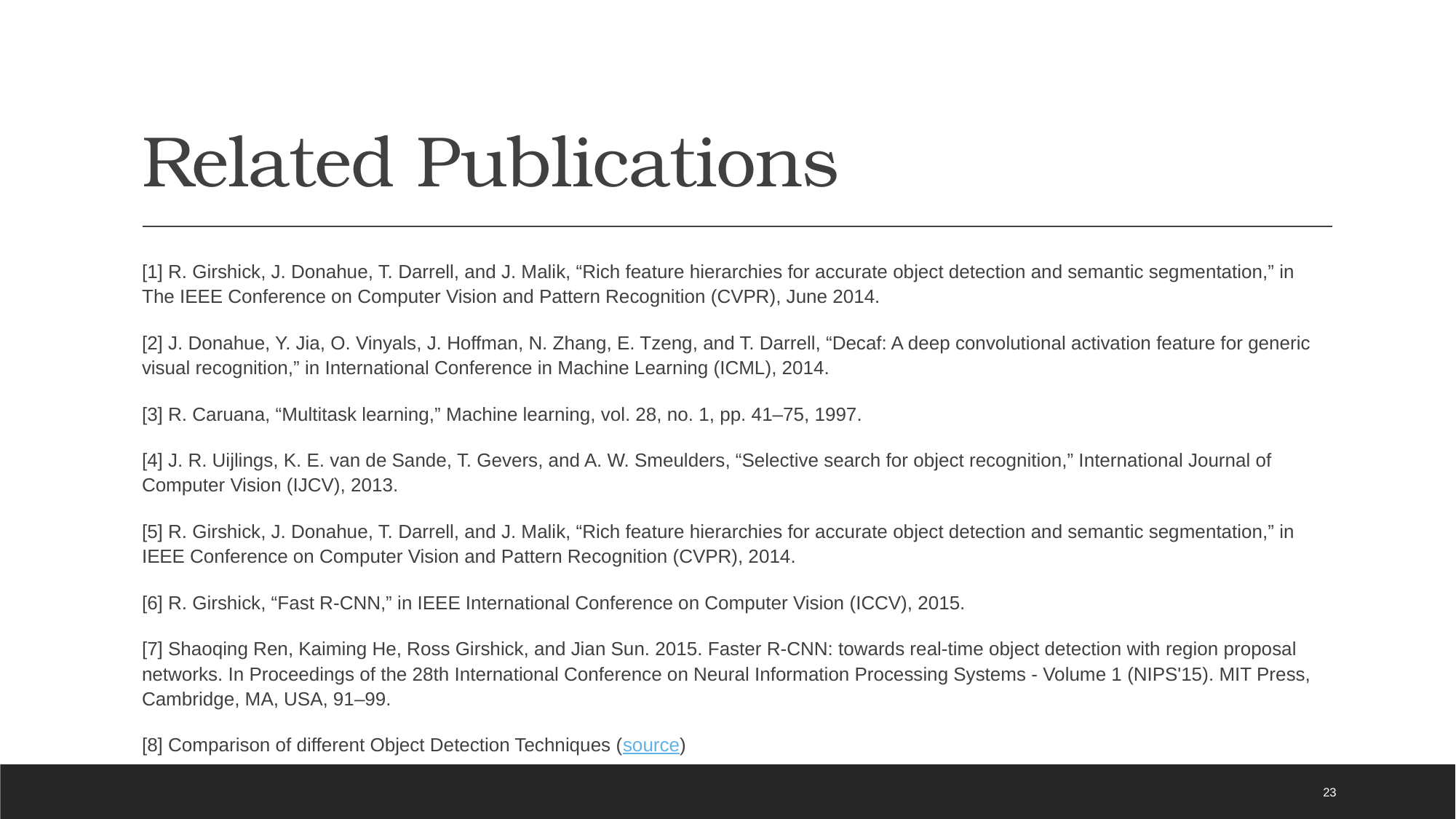

# Related Publications
[1] R. Girshick, J. Donahue, T. Darrell, and J. Malik, “Rich feature hierarchies for accurate object detection and semantic segmentation,” in The IEEE Conference on Computer Vision and Pattern Recognition (CVPR), June 2014.
[2] J. Donahue, Y. Jia, O. Vinyals, J. Hoffman, N. Zhang, E. Tzeng, and T. Darrell, “Decaf: A deep convolutional activation feature for generic visual recognition,” in International Conference in Machine Learning (ICML), 2014.
[3] R. Caruana, “Multitask learning,” Machine learning, vol. 28, no. 1, pp. 41–75, 1997.
[4] J. R. Uijlings, K. E. van de Sande, T. Gevers, and A. W. Smeulders, “Selective search for object recognition,” International Journal of Computer Vision (IJCV), 2013.
[5] R. Girshick, J. Donahue, T. Darrell, and J. Malik, “Rich feature hierarchies for accurate object detection and semantic segmentation,” in IEEE Conference on Computer Vision and Pattern Recognition (CVPR), 2014.
[6] R. Girshick, “Fast R-CNN,” in IEEE International Conference on Computer Vision (ICCV), 2015.
[7] Shaoqing Ren, Kaiming He, Ross Girshick, and Jian Sun. 2015. Faster R-CNN: towards real-time object detection with region proposal networks. In Proceedings of the 28th International Conference on Neural Information Processing Systems - Volume 1 (NIPS'15). MIT Press, Cambridge, MA, USA, 91–99.
[8] Comparison of different Object Detection Techniques (source)
23